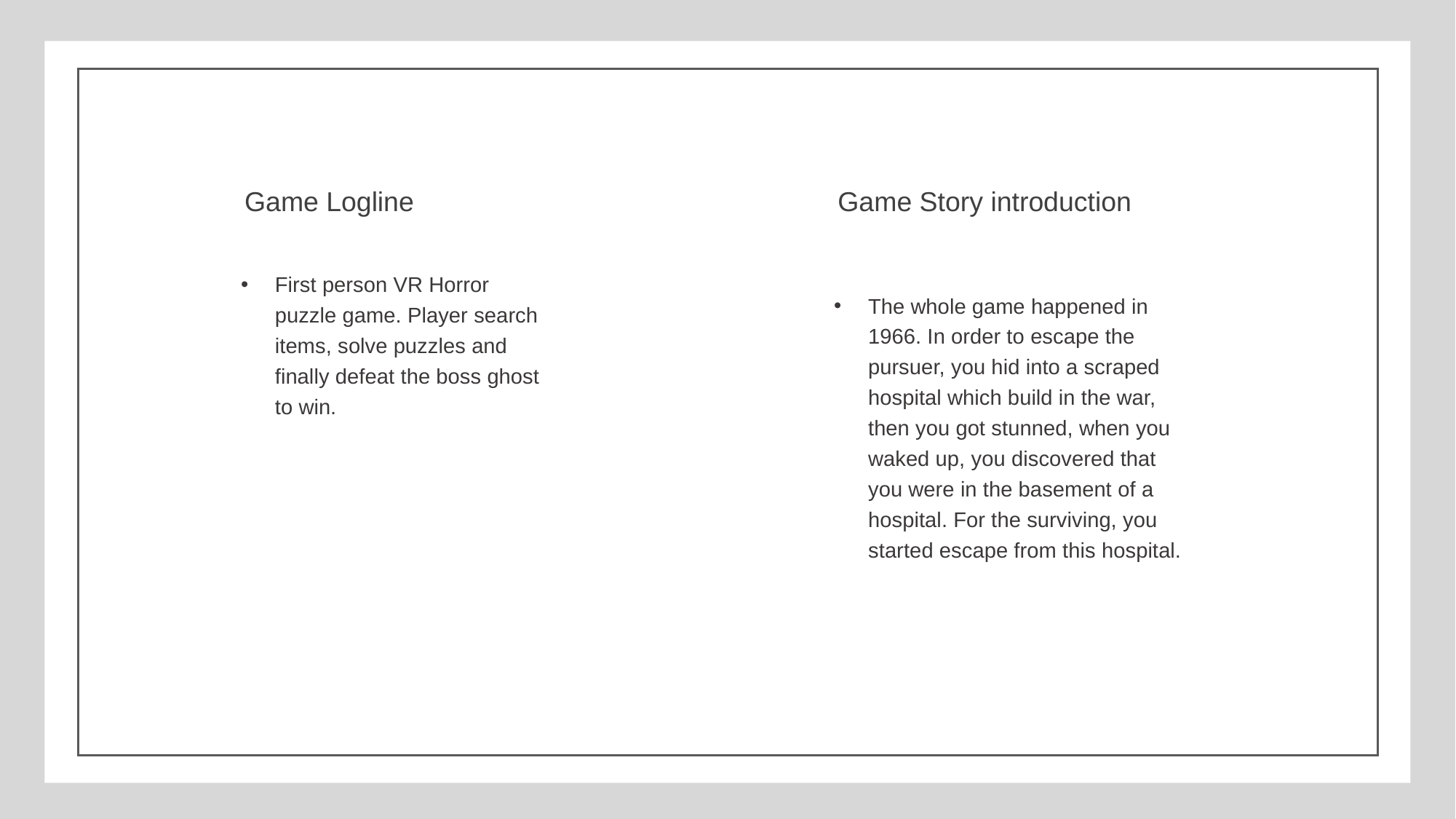

Game Story introduction
Game Logline

The whole game happened in 1966. In order to escape the pursuer, you hid into a scraped hospital which build in the war, then you got stunned, when you waked up, you discovered that you were in the basement of a hospital. For the surviving, you started escape from this hospital.
First person VR Horror puzzle game. Player search items, solve puzzles and finally defeat the boss ghost to win.